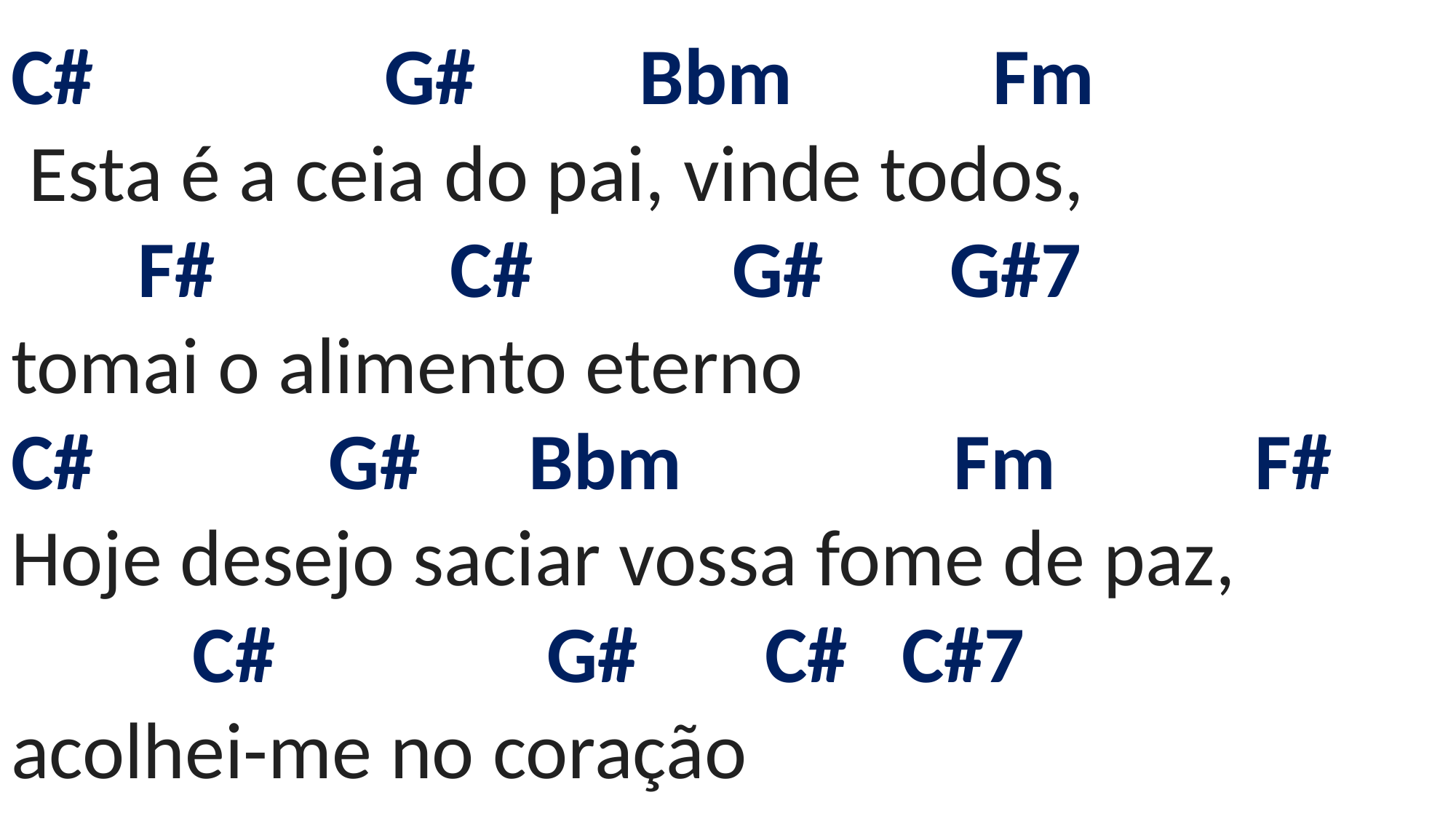

# C#                G#         Bbm           Fm Esta é a ceia do pai, vinde todos, F#             C#           G#       G#7 tomai o alimento eterno C#             G#      Bbm               Fm           F# Hoje desejo saciar vossa fome de paz, C#               G#       C#   C#7 acolhei-me no coração